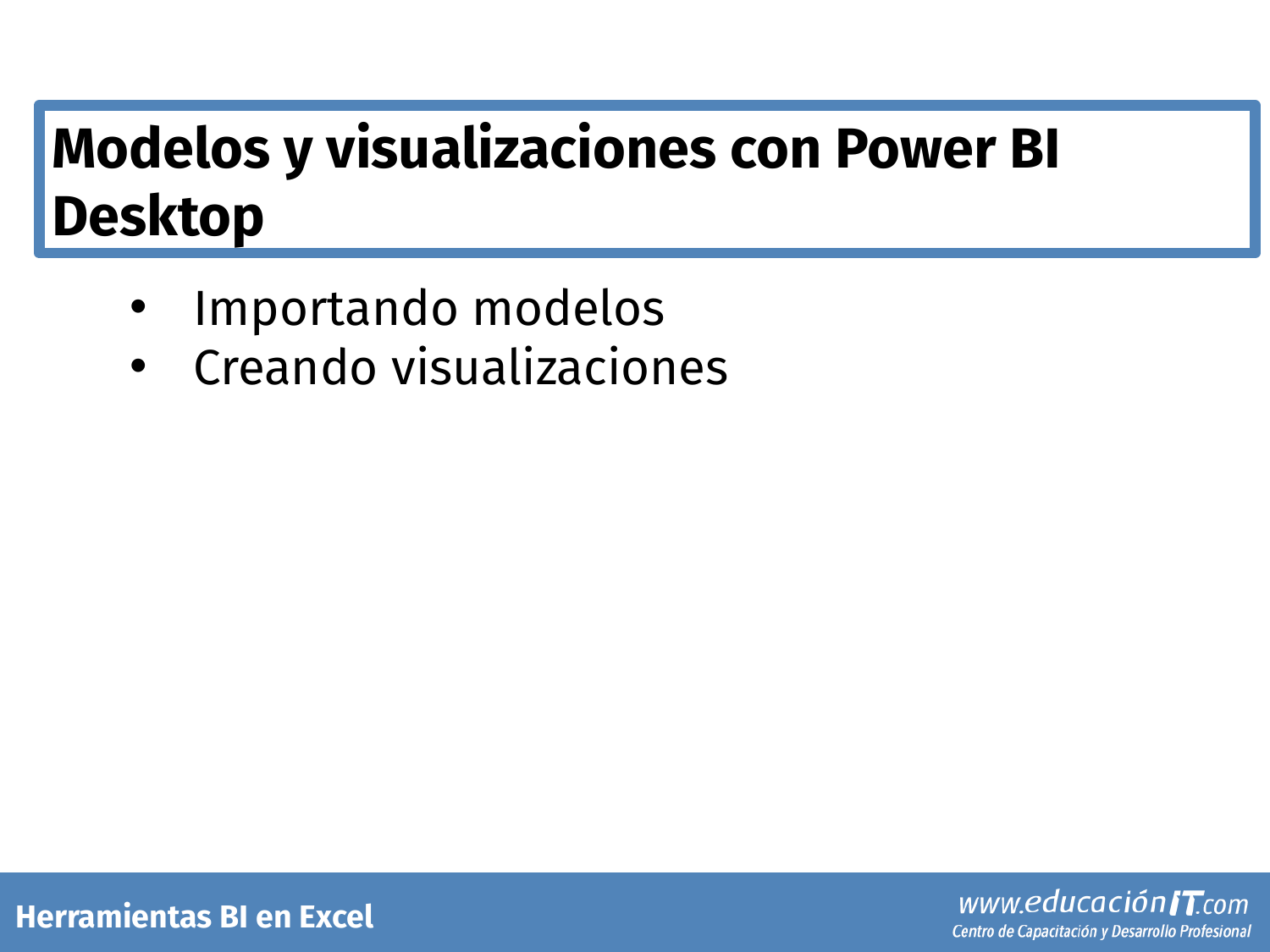

Modelos y visualizaciones con Power BI Desktop
Importando modelos
Creando visualizaciones